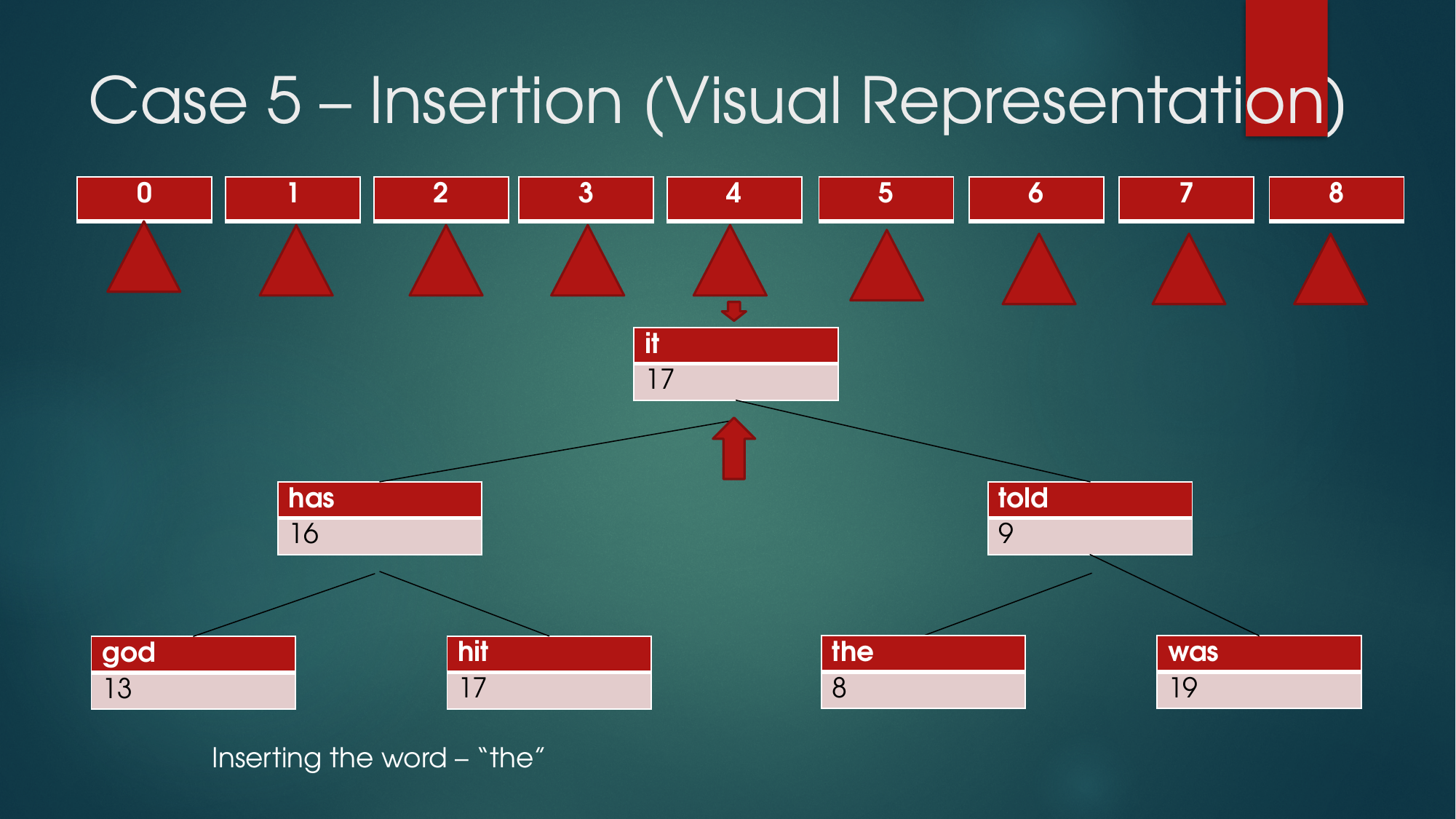

# Case 5 – Insertion (Visual Representation)
| 0 |
| --- |
| 1 |
| --- |
| 2 |
| --- |
| 3 |
| --- |
| 4 |
| --- |
| 5 |
| --- |
| 6 |
| --- |
| 7 |
| --- |
| 8 |
| --- |

| it |
| --- |
| 17 |

| has |
| --- |
| 16 |
| told |
| --- |
| 9 |
| the |
| --- |
| 7 |
| the |
| --- |
| 8 |
| was |
| --- |
| 19 |
| hit |
| --- |
| 17 |
| god |
| --- |
| 13 |
Inserting the word – “the”